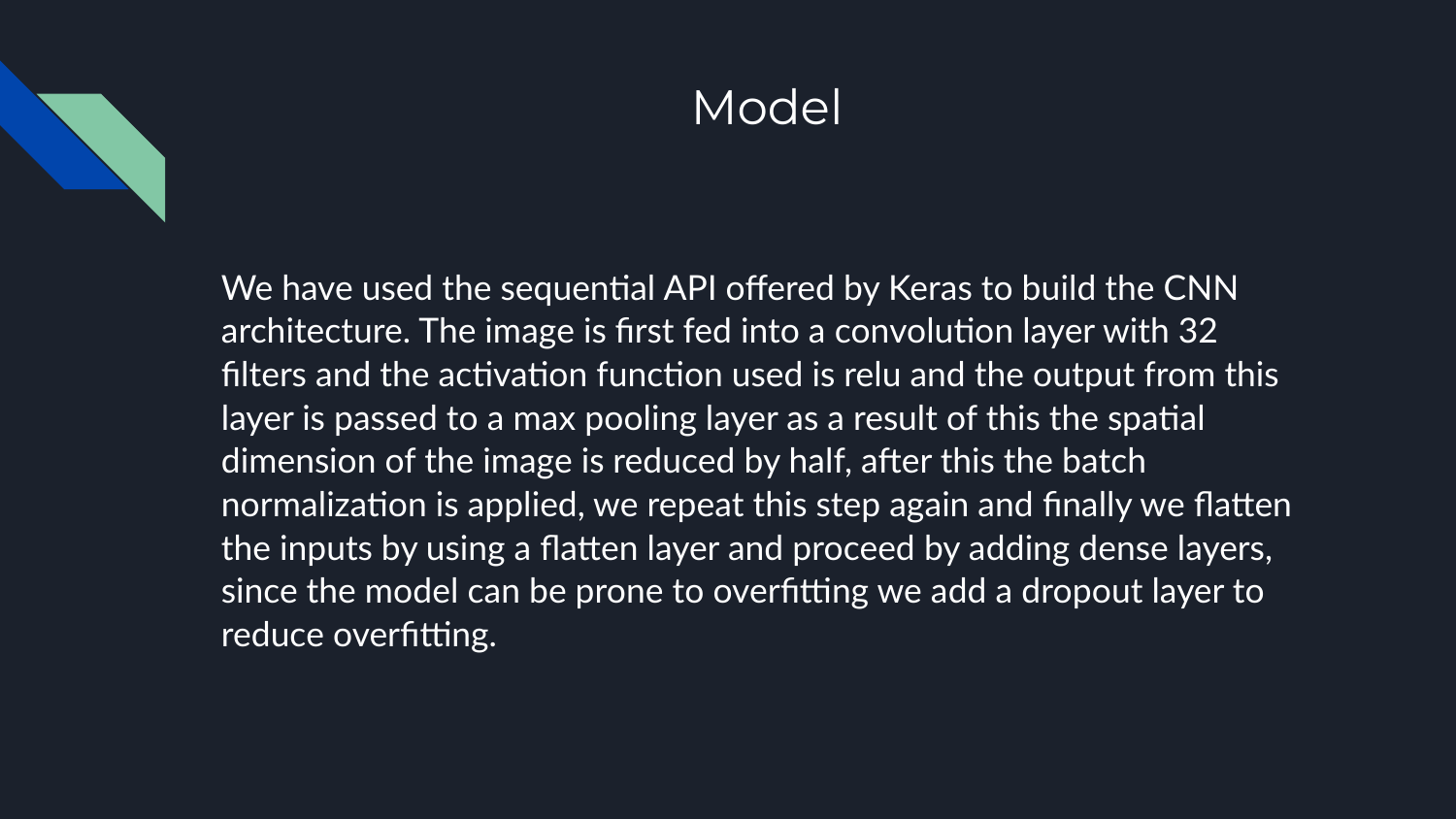

# Model
We have used the sequential API offered by Keras to build the CNN architecture. The image is first fed into a convolution layer with 32 filters and the activation function used is relu and the output from this layer is passed to a max pooling layer as a result of this the spatial dimension of the image is reduced by half, after this the batch normalization is applied, we repeat this step again and finally we flatten the inputs by using a flatten layer and proceed by adding dense layers, since the model can be prone to overfitting we add a dropout layer to reduce overfitting.